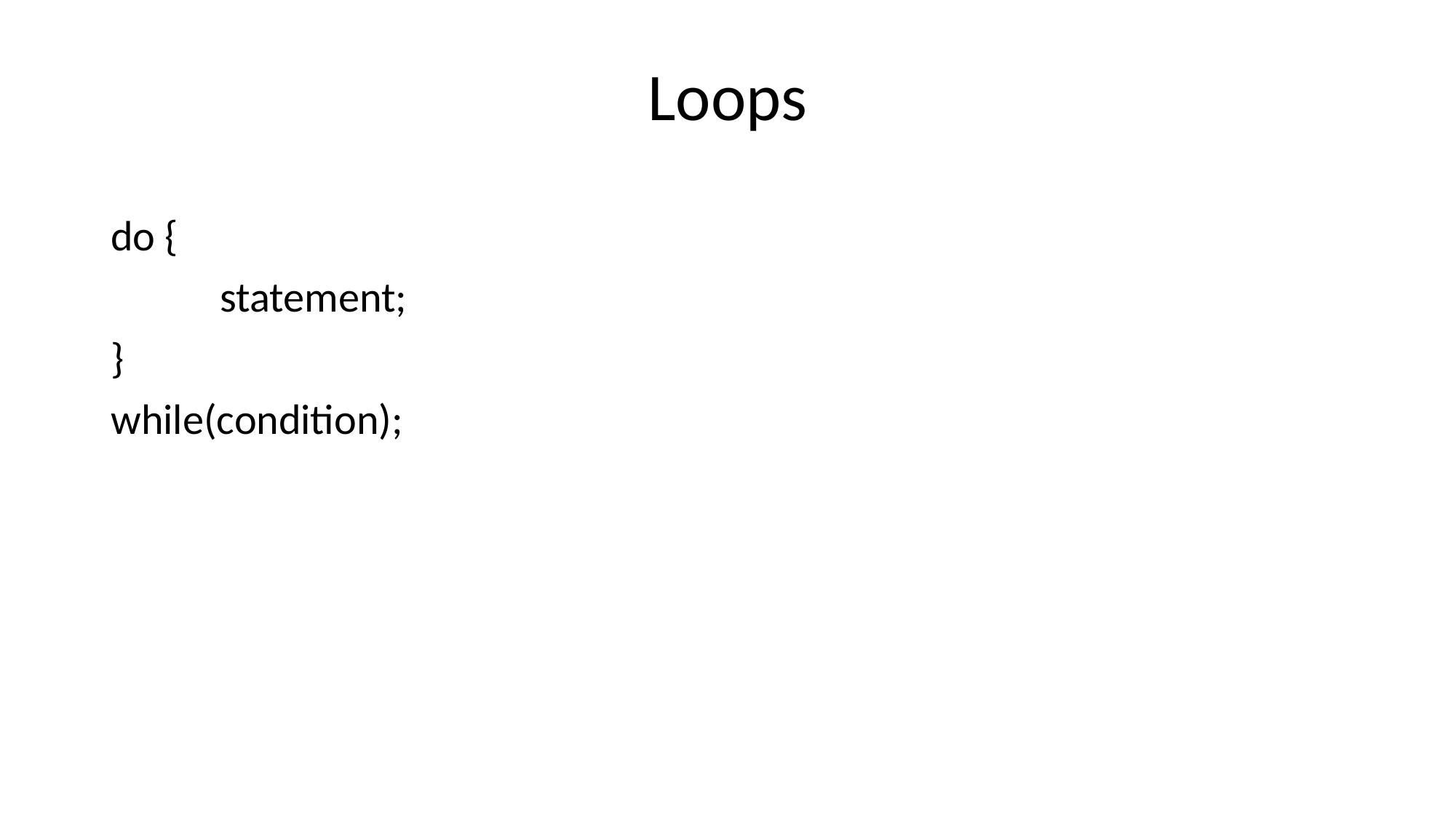

# Loops

do {
	statement;
}
while(condition);